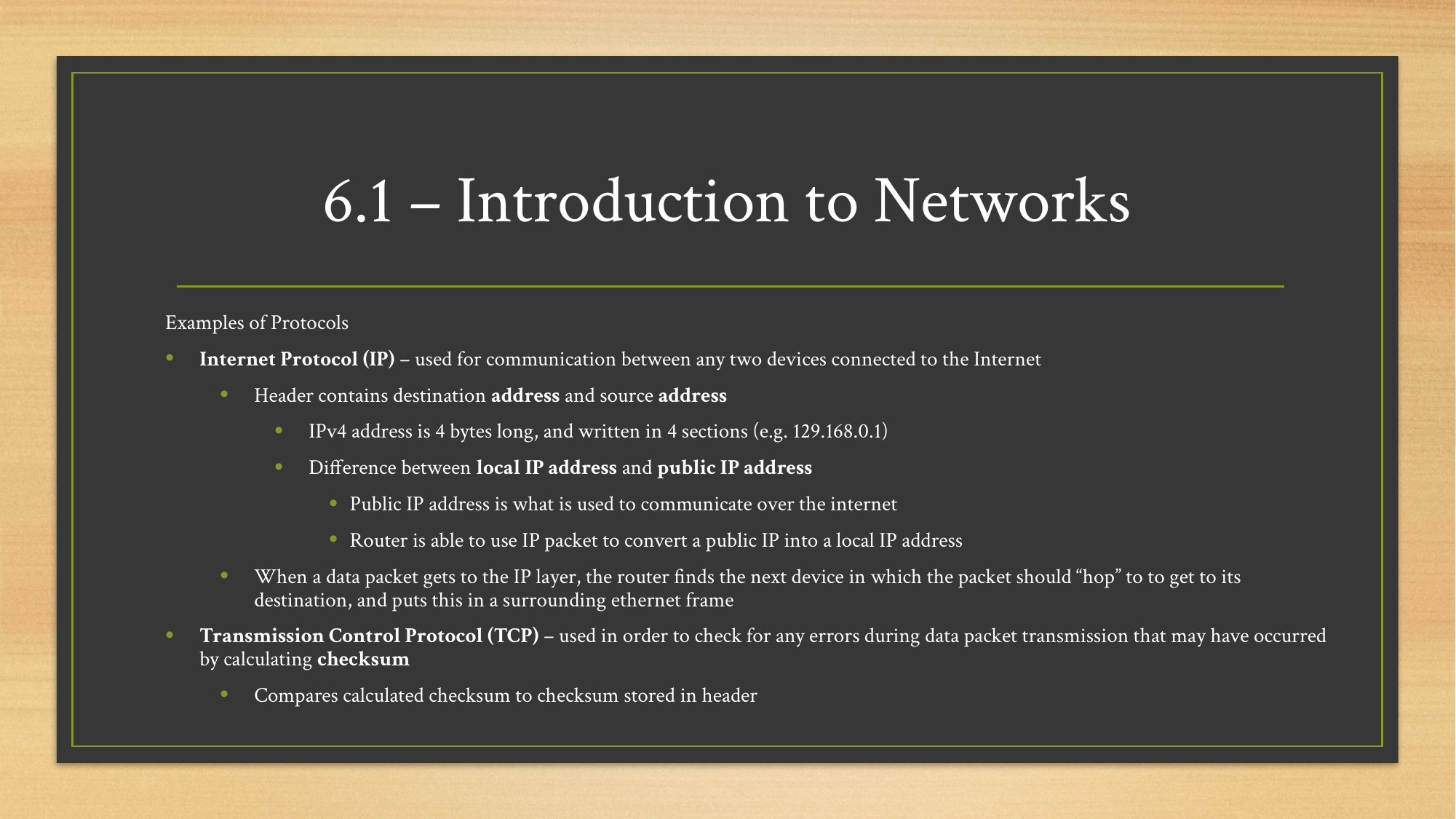

# 6.1 – Introduction to Networks
Examples of Protocols
Internet Protocol (IP) – used for communication between any two devices connected to the Internet
Header contains destination address and source address
IPv4 address is 4 bytes long, and written in 4 sections (e.g. 129.168.0.1)
Difference between local IP address and public IP address
Public IP address is what is used to communicate over the internet
Router is able to use IP packet to convert a public IP into a local IP address
When a data packet gets to the IP layer, the router finds the next device in which the packet should “hop” to to get to its destination, and puts this in a surrounding ethernet frame
Transmission Control Protocol (TCP) – used in order to check for any errors during data packet transmission that may have occurred by calculating checksum
Compares calculated checksum to checksum stored in header